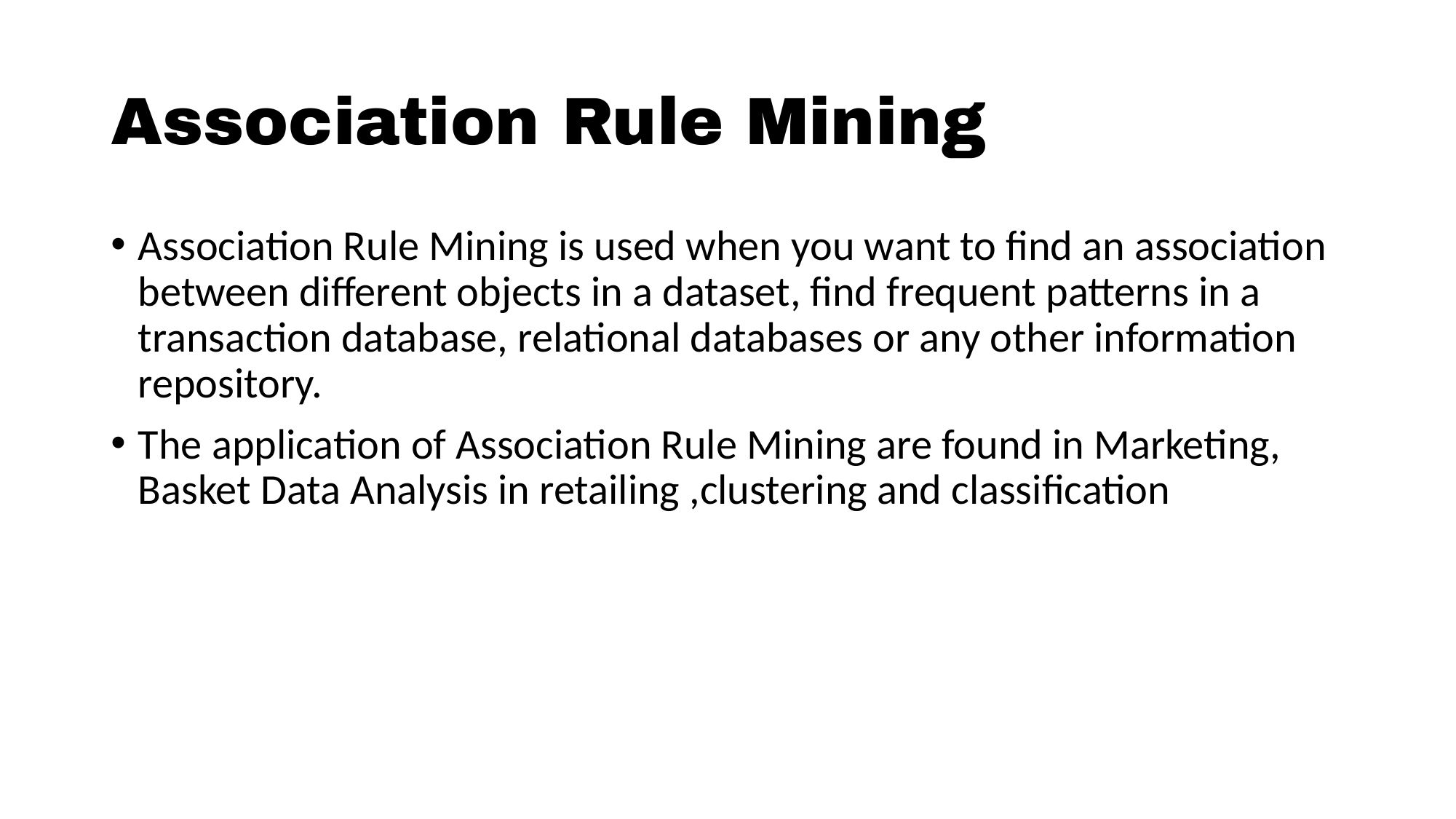

# Association Rule Mining
Association Rule Mining is used when you want to find an association between different objects in a dataset, find frequent patterns in a transaction database, relational databases or any other information repository.
The application of Association Rule Mining are found in Marketing, Basket Data Analysis in retailing ,clustering and classification